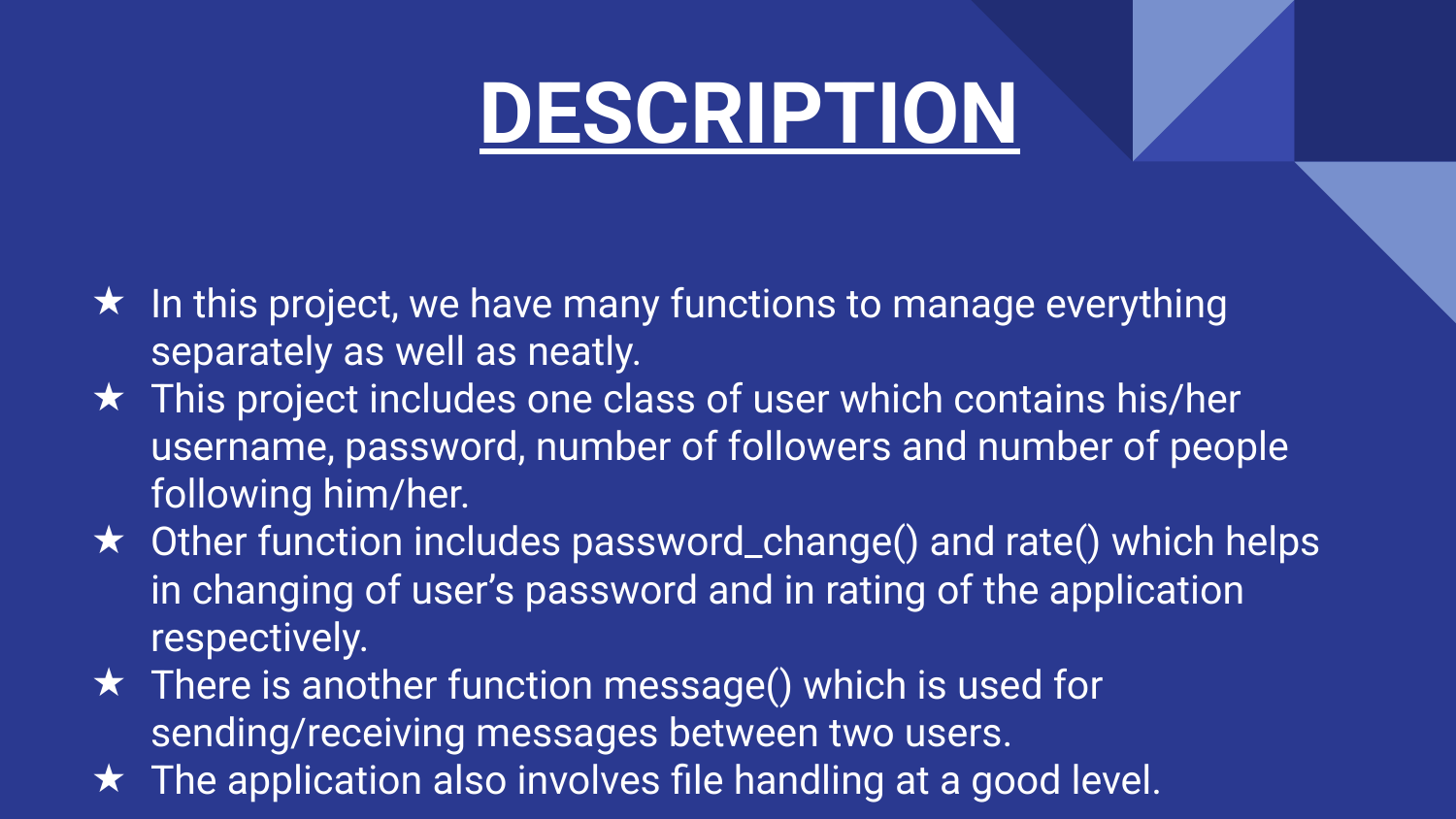

# DESCRIPTION
In this project, we have many functions to manage everything separately as well as neatly.
This project includes one class of user which contains his/her username, password, number of followers and number of people following him/her.
Other function includes password_change() and rate() which helps in changing of user’s password and in rating of the application respectively.
There is another function message() which is used for sending/receiving messages between two users.
The application also involves file handling at a good level.